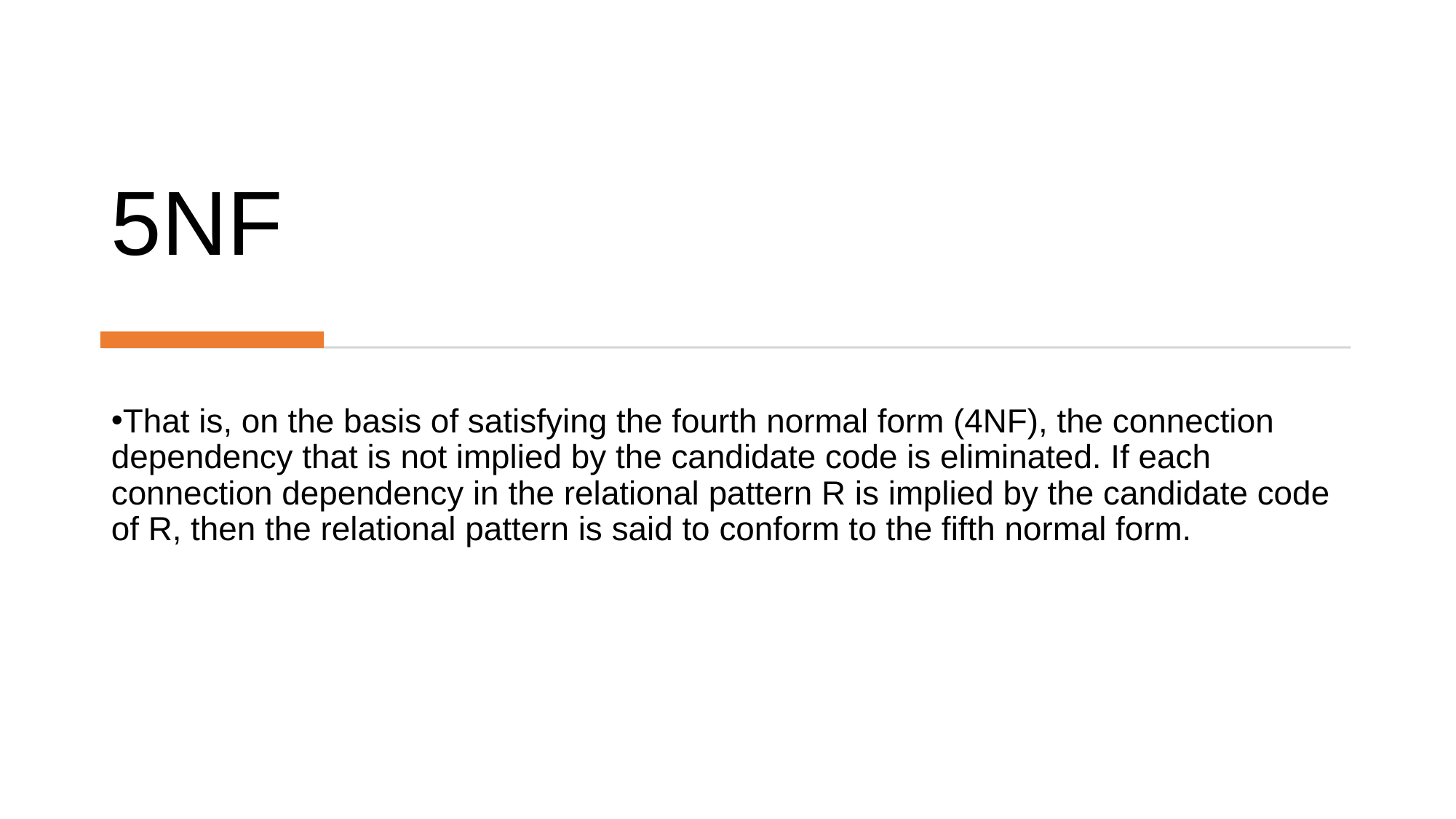

# 5NF

That is, on the basis of satisfying the fourth normal form (4NF), the connection dependency that is not implied by the candidate code is eliminated. If each connection dependency in the relational pattern R is implied by the candidate code of R, then the relational pattern is said to conform to the fifth normal form.